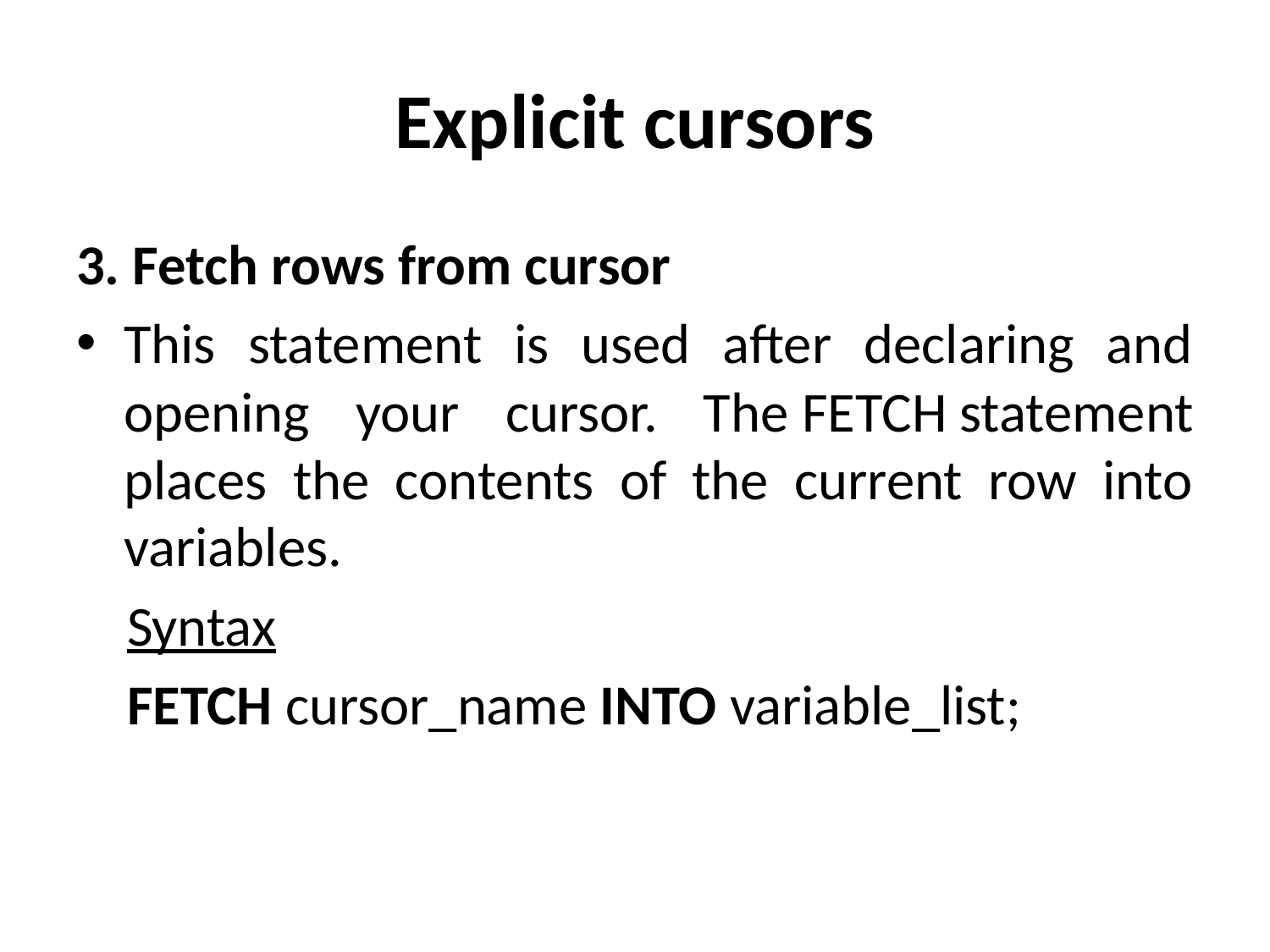

# Explicit cursors
3. Fetch rows from cursor
This statement is used after declaring and opening your cursor. The FETCH statement places the contents of the current row into variables.
    Syntax
    FETCH cursor_name INTO variable_list;